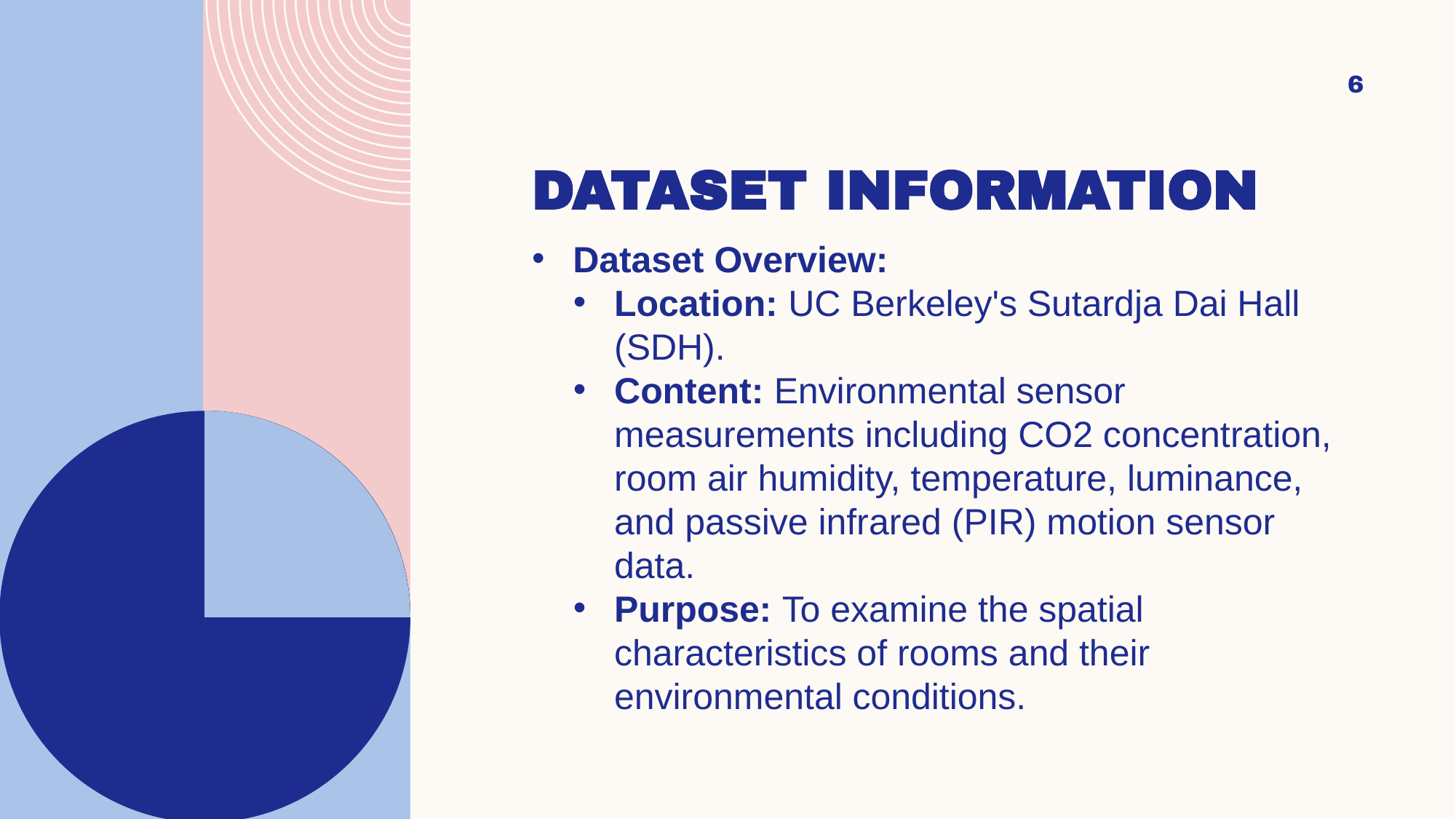

6
# Dataset Information
Dataset Overview:
Location: UC Berkeley's Sutardja Dai Hall (SDH).
Content: Environmental sensor measurements including CO2 concentration, room air humidity, temperature, luminance, and passive infrared (PIR) motion sensor data.
Purpose: To examine the spatial characteristics of rooms and their environmental conditions.